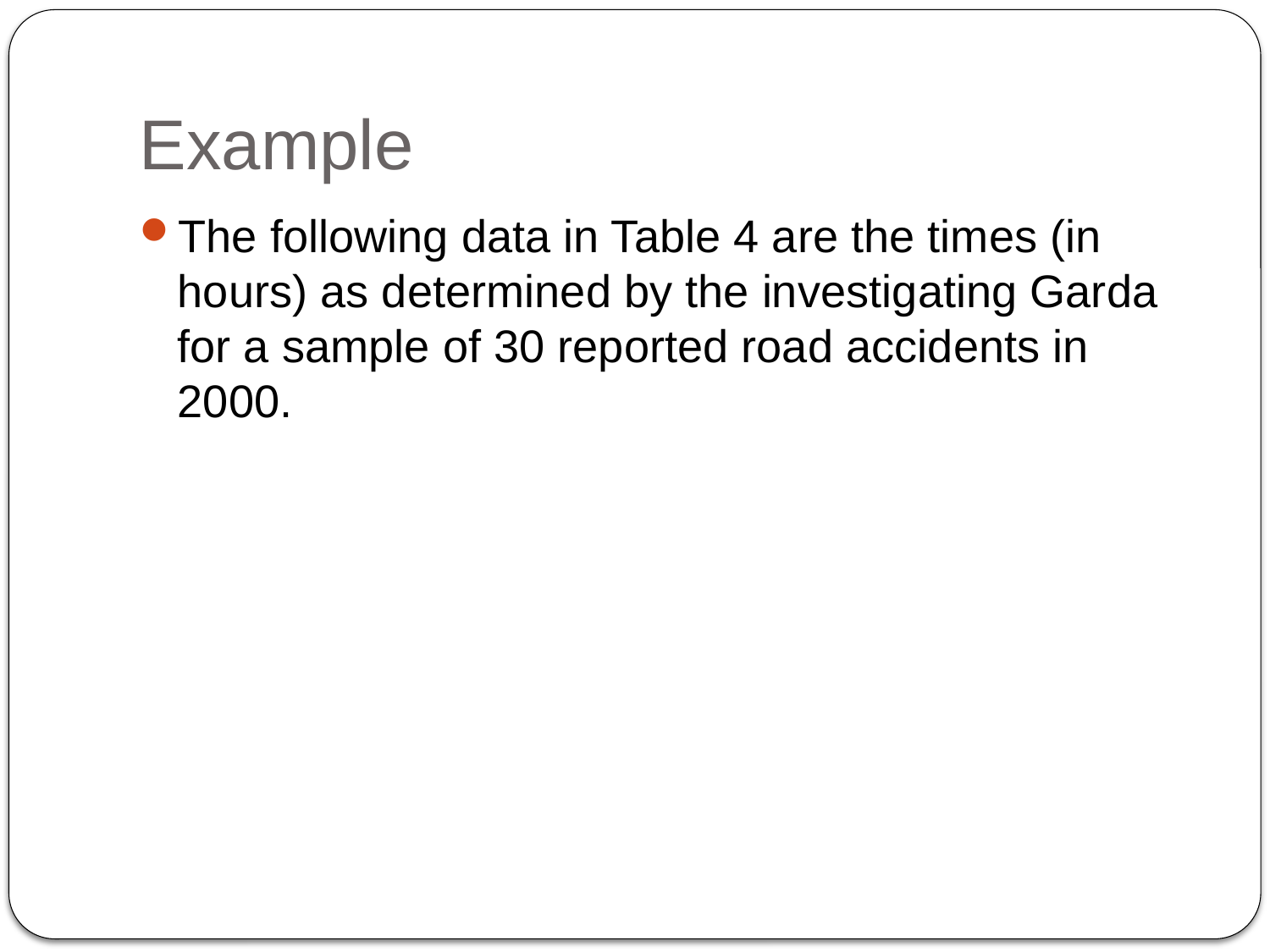

# Example
The following data in Table 4 are the times (in hours) as determined by the investigating Garda for a sample of 30 reported road accidents in 2000.